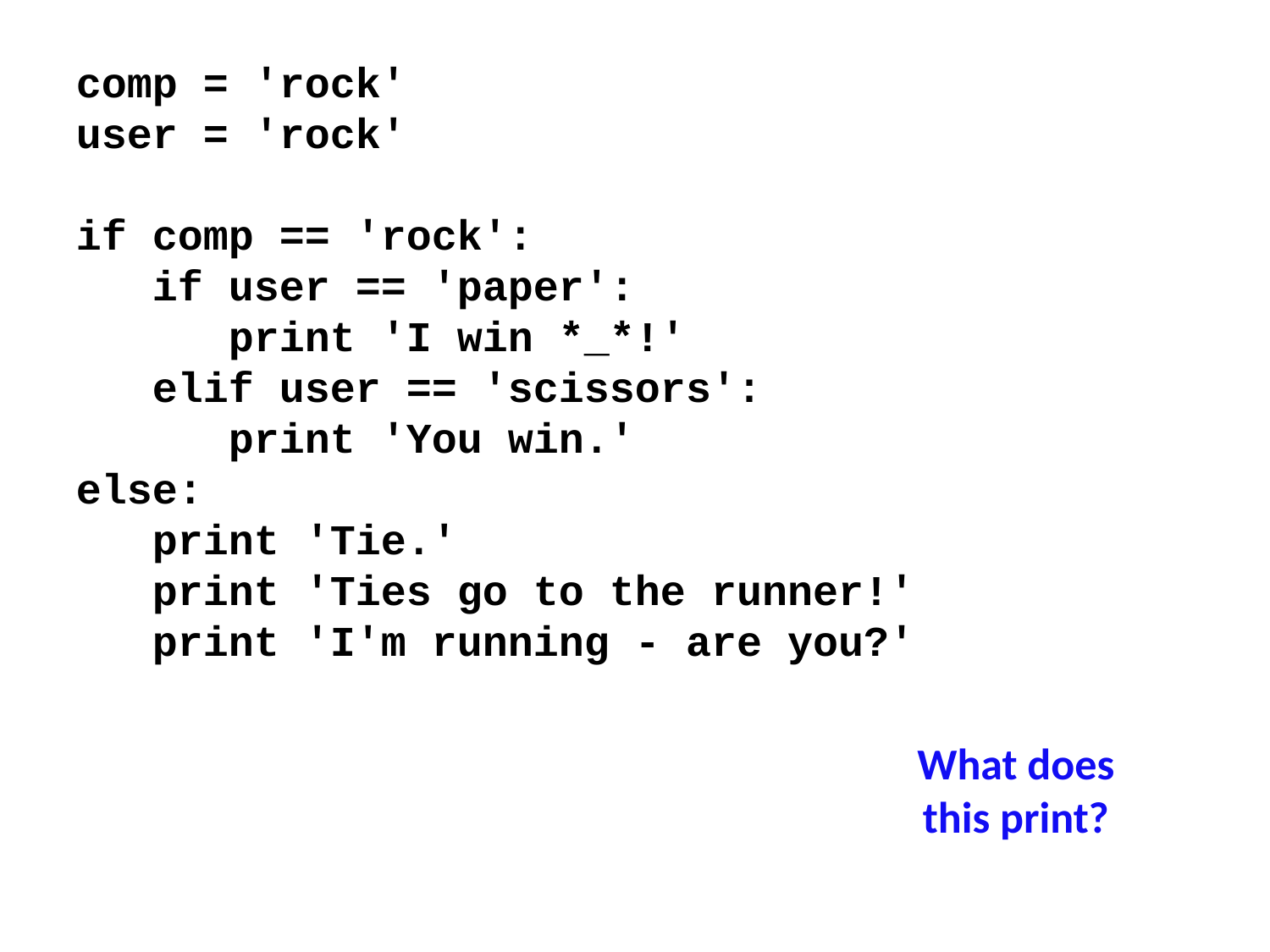

comp = 'rock'
user = 'rock'

if comp == 'rock':
   if user == 'paper':
      print 'I win *_*!'
   elif user == 'scissors':
      print 'You win.'
else:
   print 'Tie.'
   print 'Ties go to the runner!'
   print 'I'm running - are you?'
What does this print?